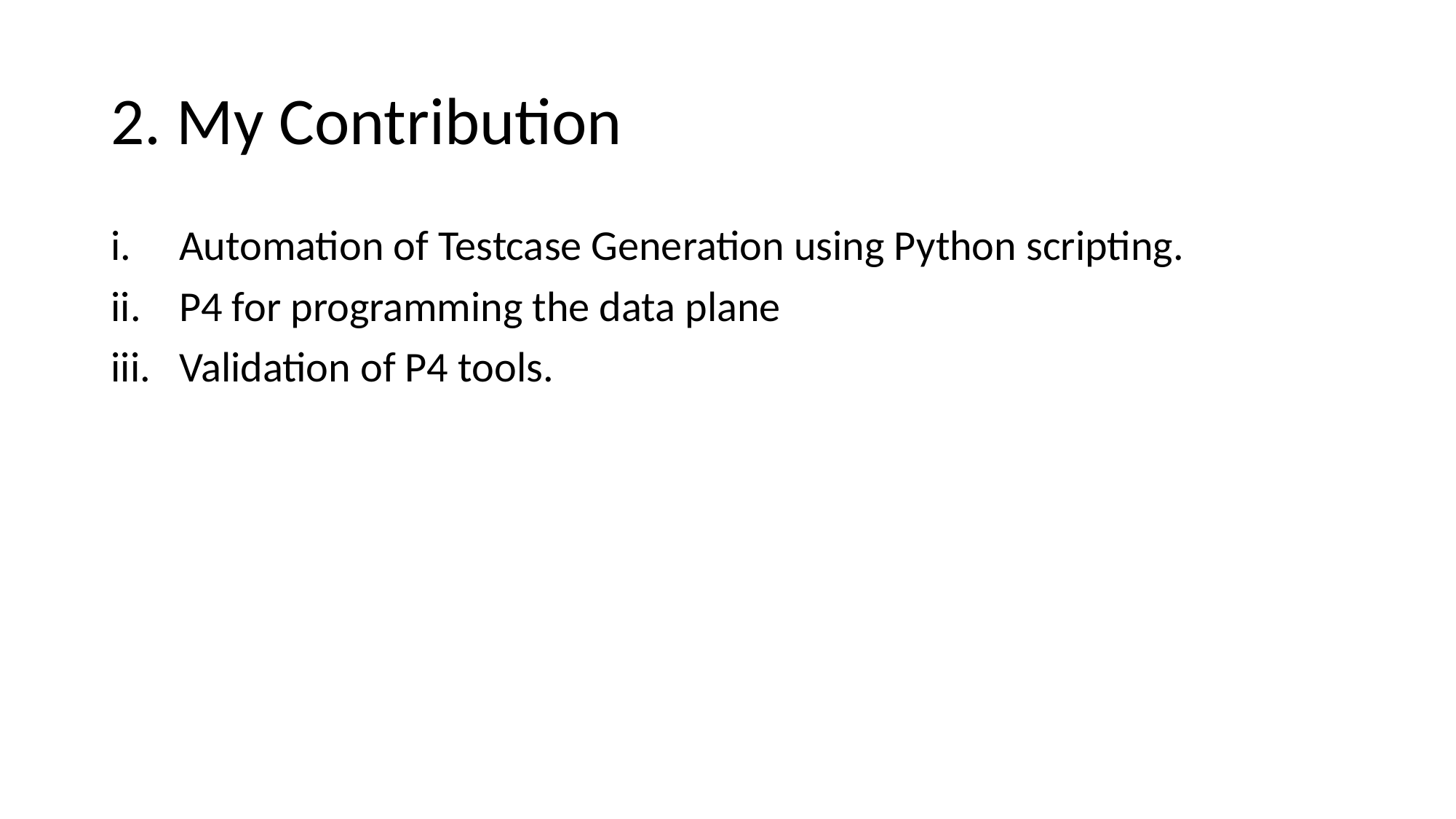

# 2. My Contribution
Automation of Testcase Generation using Python scripting.
P4 for programming the data plane
Validation of P4 tools.